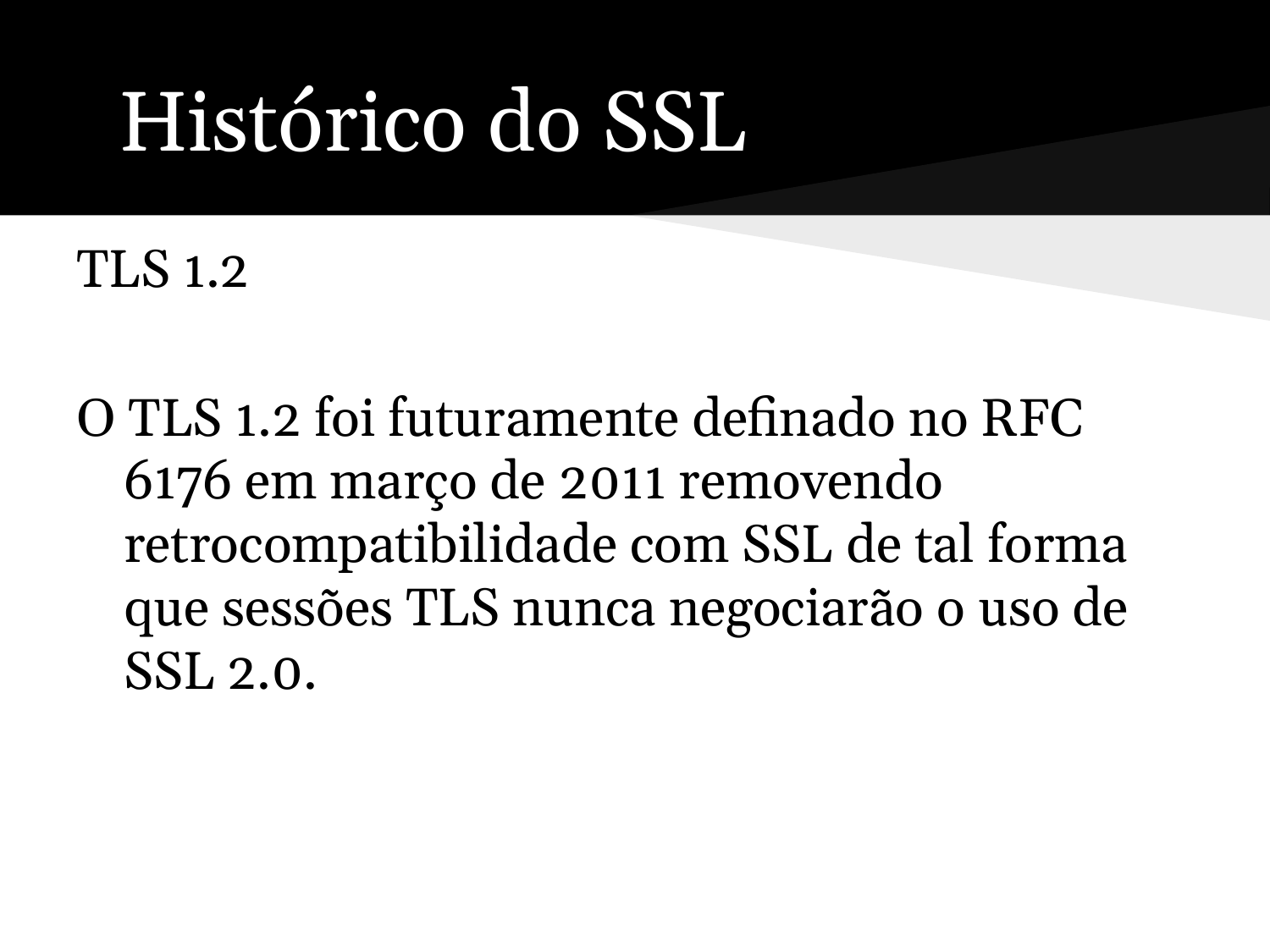

# Histórico do SSL
TLS 1.2

O TLS 1.2 foi futuramente definado no RFC 6176 em março de 2011 removendo retrocompatibilidade com SSL de tal forma que sessões TLS nunca negociarão o uso de SSL 2.0.